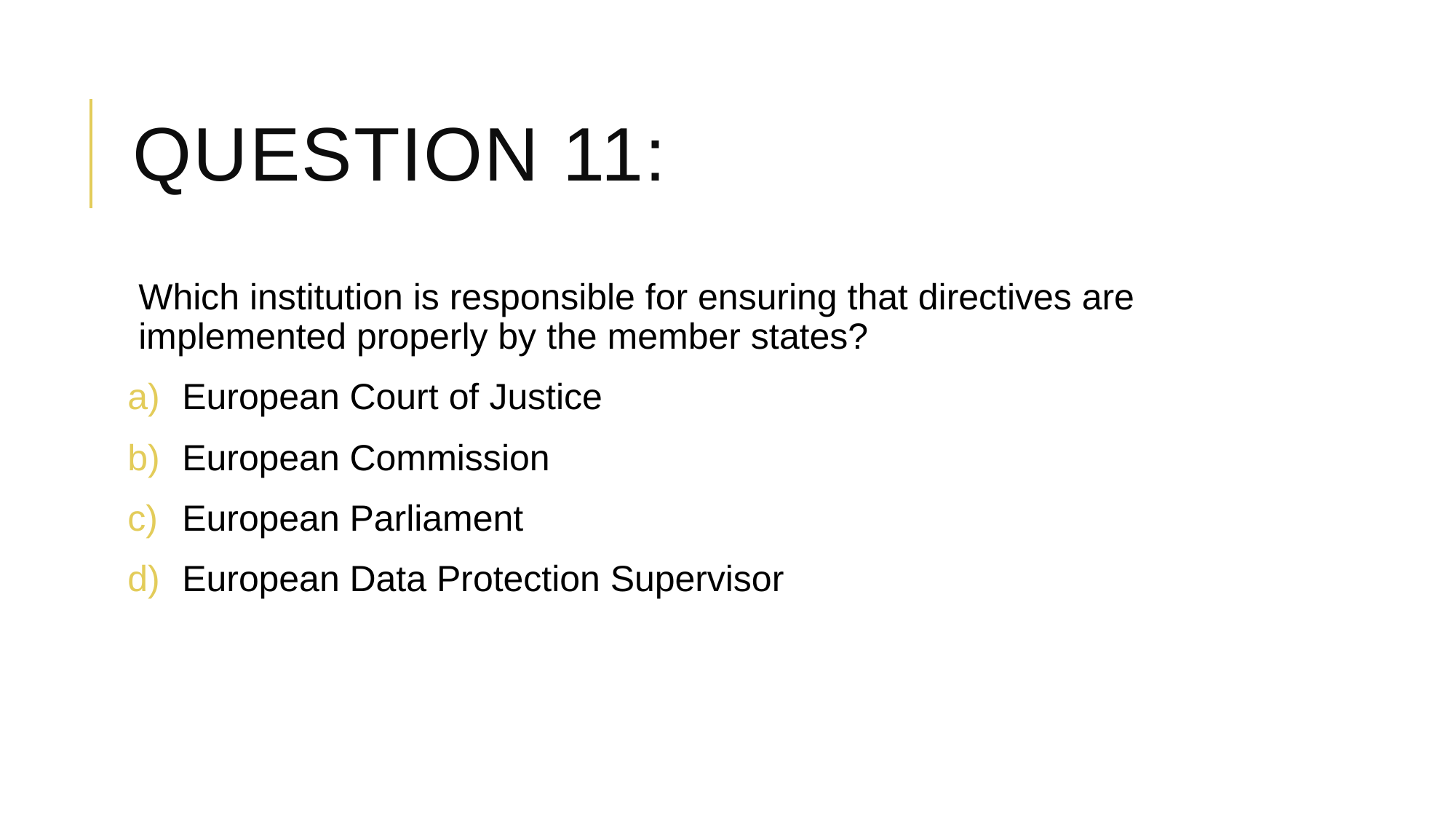

# Question 11:
Which institution is responsible for ensuring that directives are implemented properly by the member states?
European Court of Justice
European Commission
European Parliament
European Data Protection Supervisor